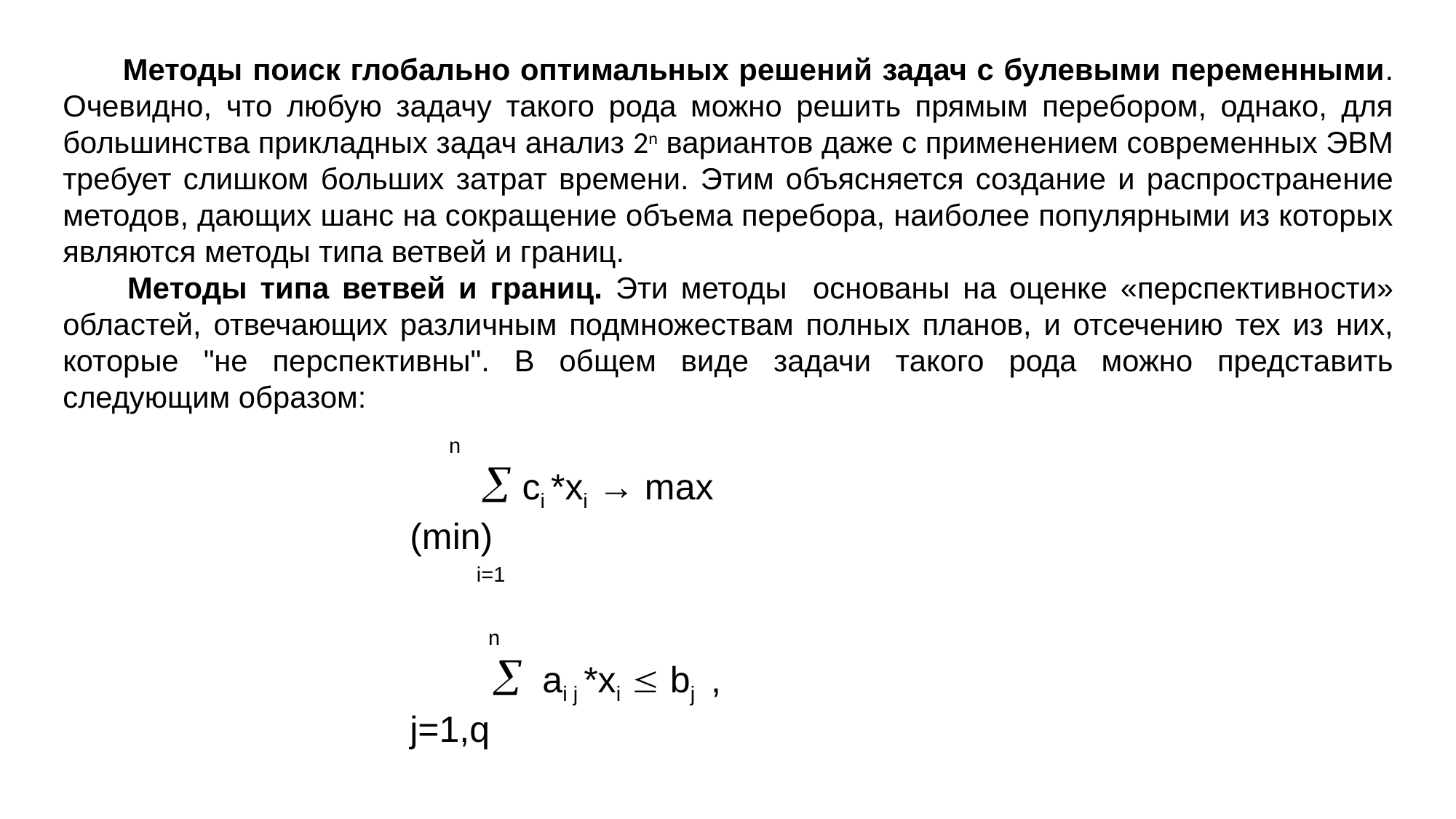

Методы поиск глобально оптимальных решений задач с булевыми переменными. Очевидно, что любую задачу такого рода можно решить прямым перебором, однако, для большинства прикладных задач анализ 2n ва­риантов даже с применением современных ЭВМ требует слишком больших затрат времени. Этим объясняется создание и распростране­ние методов, дающих шанс на сокращение объема перебора, наибо­лее популярными из которых являются методы типа ветвей и границ.
     Методы типа ветвей и границ. Эти методы  основаны на оценке «перспективно­сти» областей, отвечающих различным подмножествам полных пла­нов, и отсечению тех из них, которые "не перспективны". В общем ви­де задачи такого рода можно представить следующим образом:
 n
    ∑ ci *xi → max (min)
      i=1
        n
     ∑  ai j *xi ≤ bj  , j=1,q
       i =1
      xi =1,0; i=1,2, …,n.